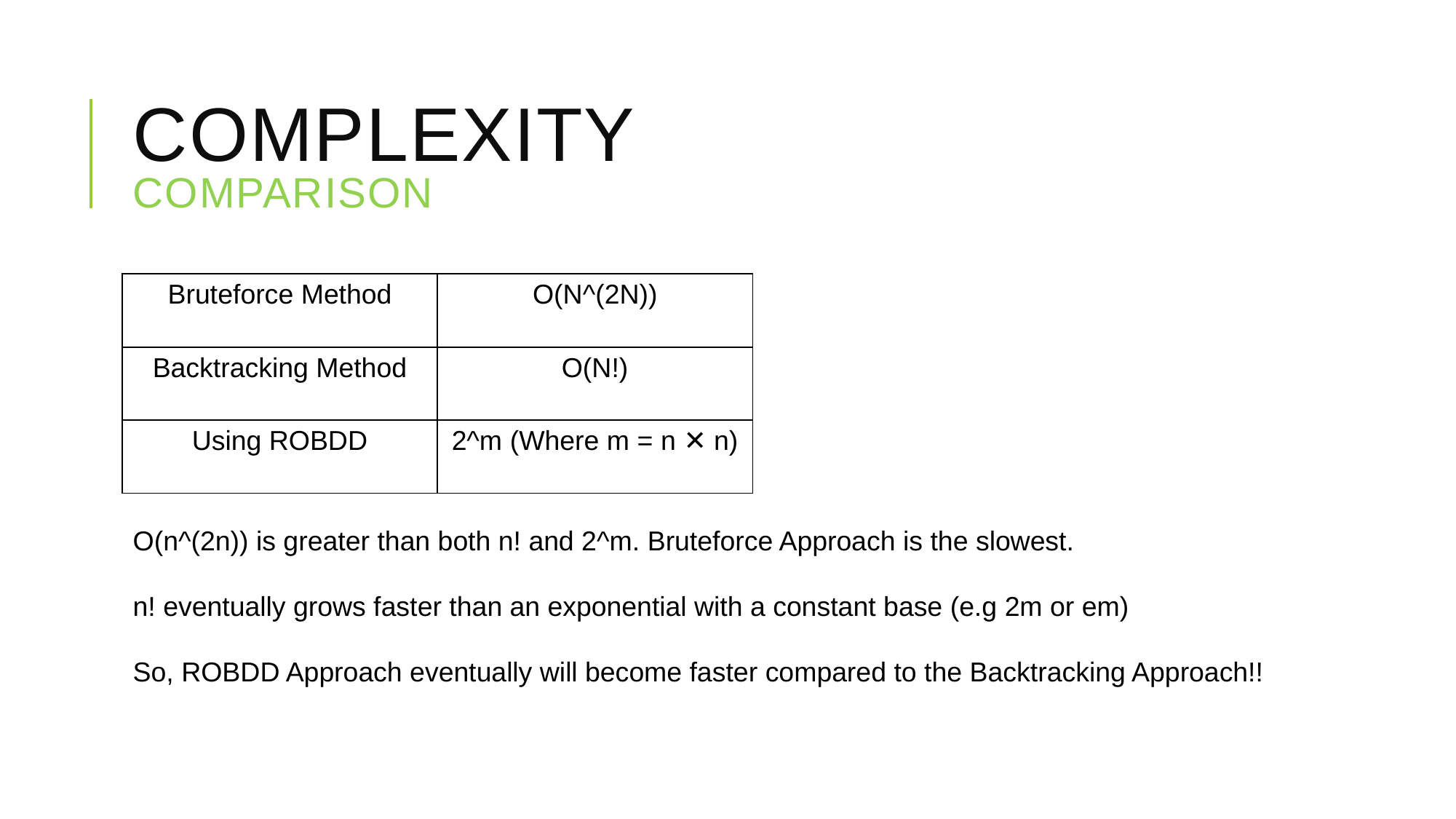

# Complexity Comparison
| Bruteforce Method | O(N^(2N)) |
| --- | --- |
| Backtracking Method | O(N!) |
| Using ROBDD | 2^m (Where m = n ✕ n) |
O(n^(2n)) is greater than both n! and 2^m. Bruteforce Approach is the slowest.

n! eventually grows faster than an exponential with a constant base (e.g 2m or em)

So, ROBDD Approach eventually will become faster compared to the Backtracking Approach!!